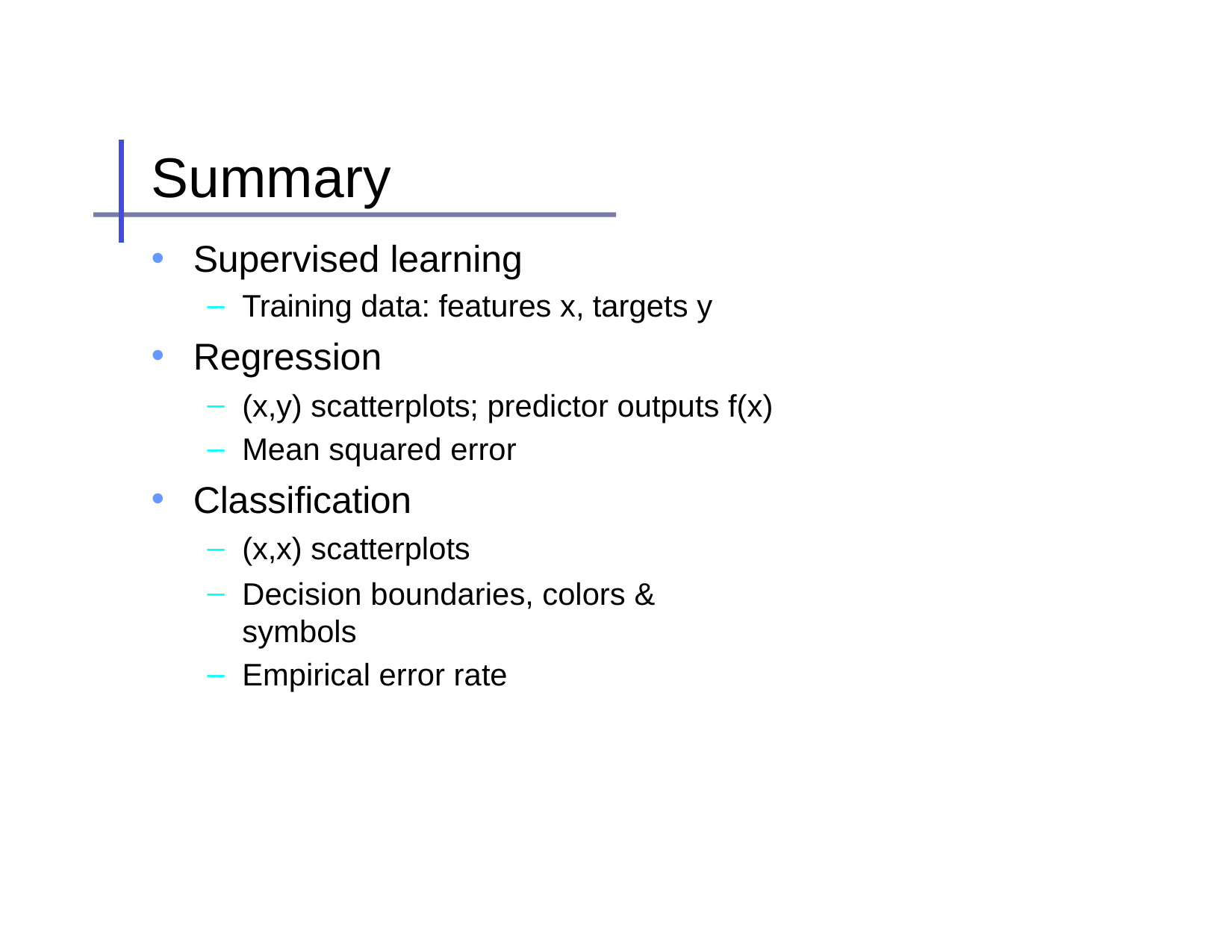

# Summary
Supervised learning
Training data: features x, targets y
Regression
(x,y) scatterplots; predictor outputs f(x)
Mean squared error
Classification
(x,x) scatterplots
Decision boundaries, colors & symbols
Empirical error rate